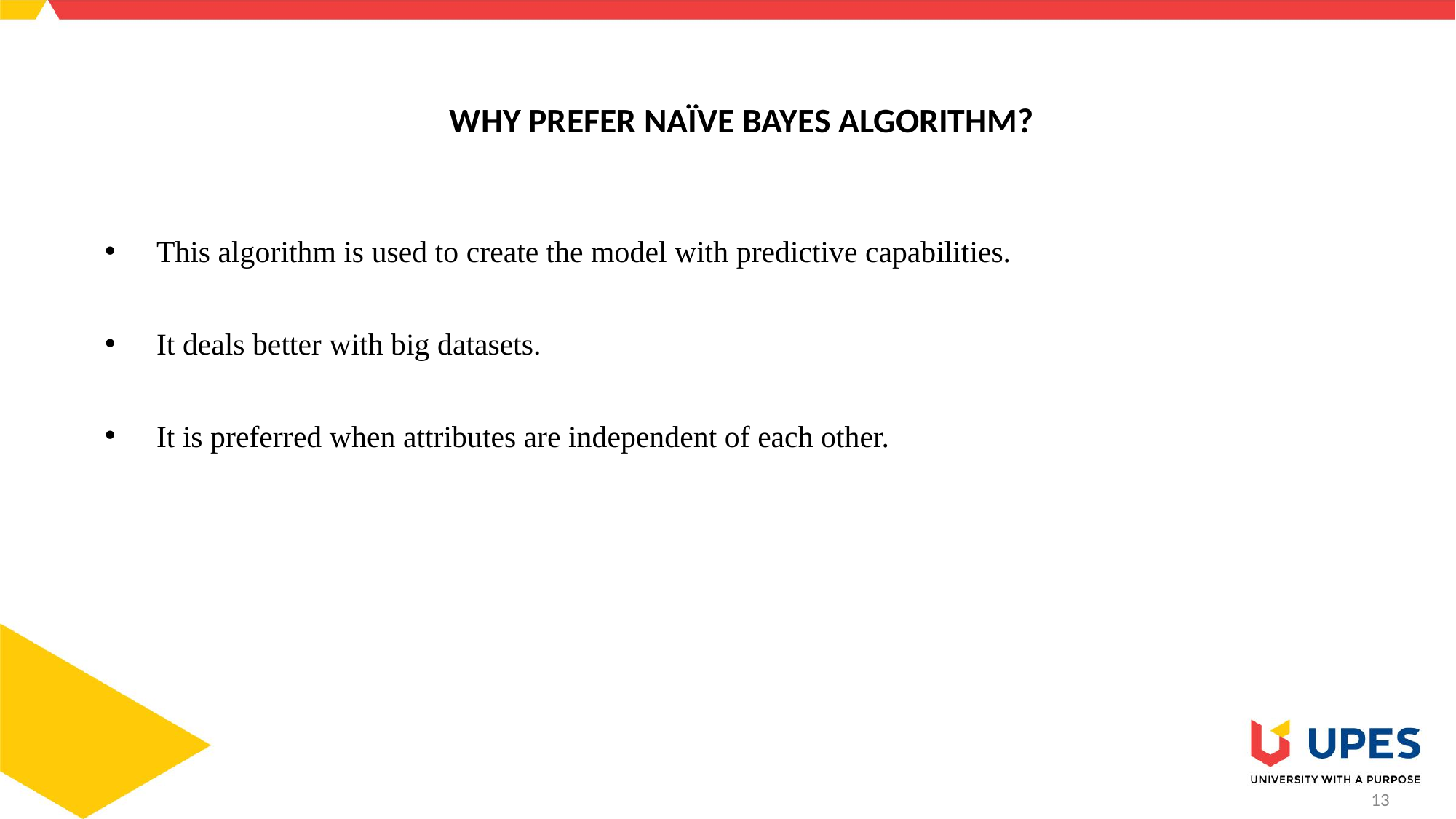

# WHY PREFER NAÏVE BAYES ALGORITHM?
This algorithm is used to create the model with predictive capabilities.

It deals better with big datasets.

It is preferred when attributes are independent of each other.